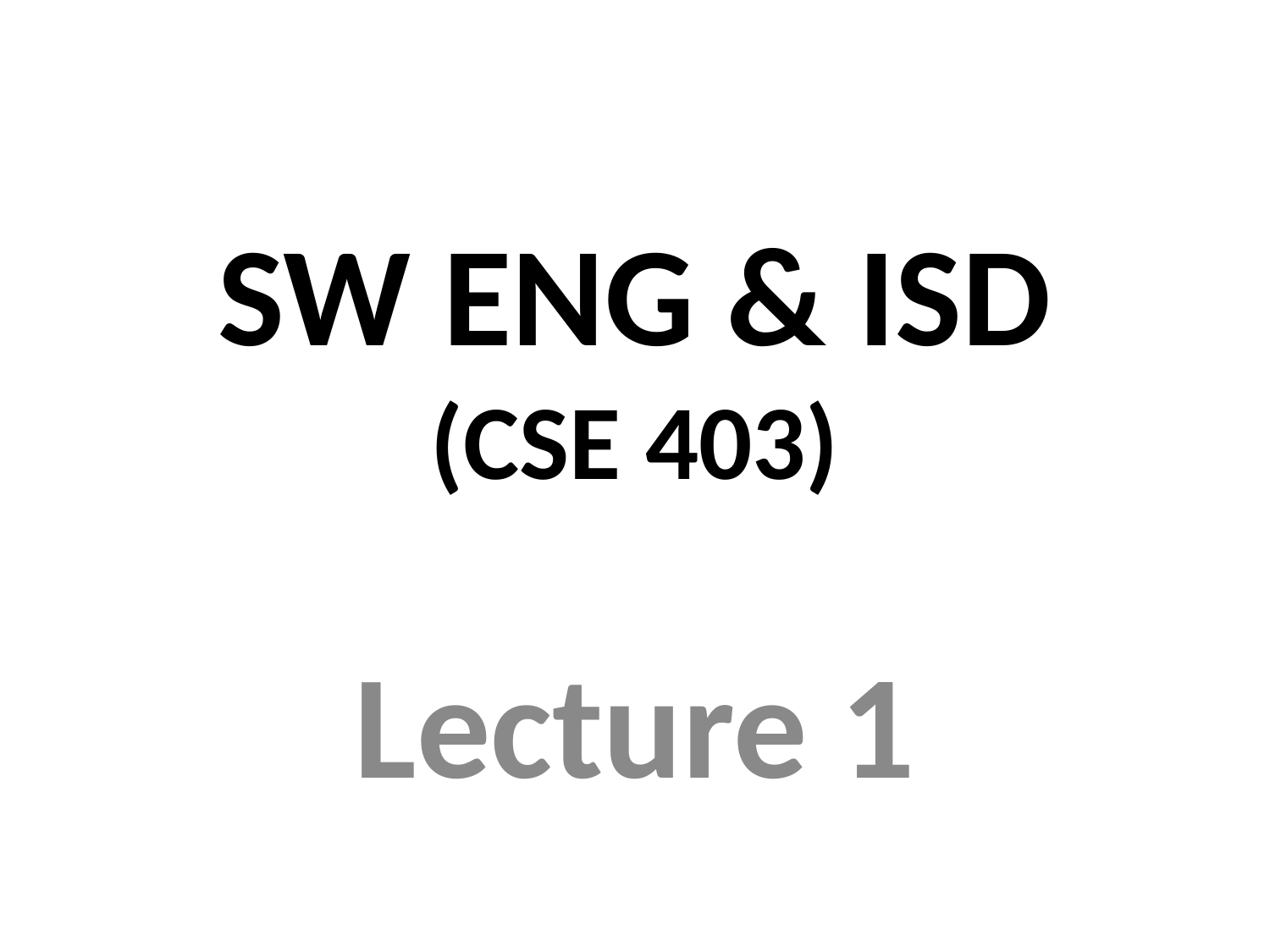

# SW ENG & ISD (CSE 403)

Lecture 1